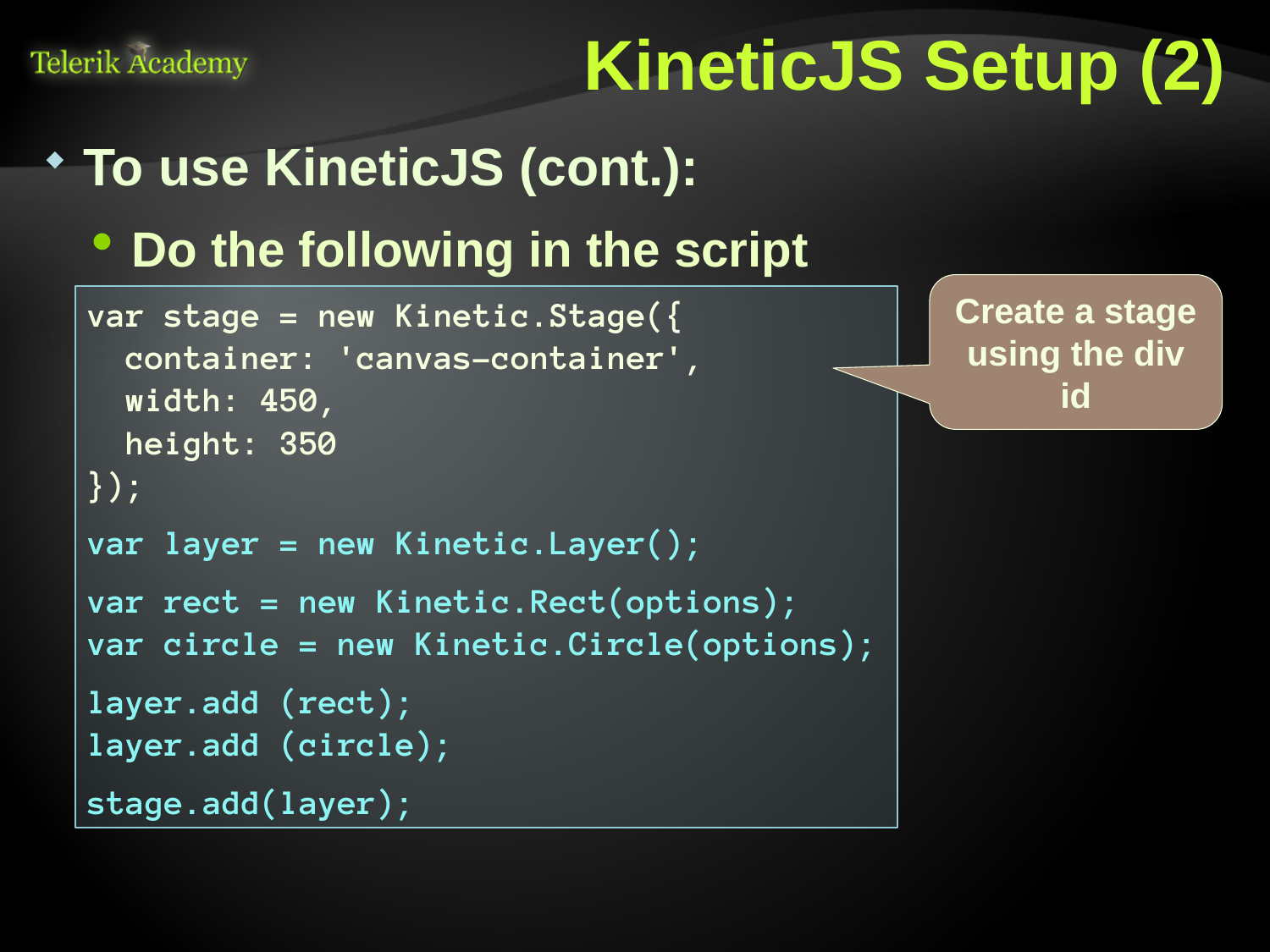

# KineticJS Setup (2)
To use KineticJS (cont.):
Do the following in the script
Create a stage using the div id
var stage = new Kinetic.Stage({
  container: 'canvas-container',
  width: 450,
  height: 350
});
var layer = new Kinetic.Layer();
var rect = new Kinetic.Rect(options);
var circle = new Kinetic.Circle(options);
layer.add (rect);
layer.add (circle);
stage.add(layer);